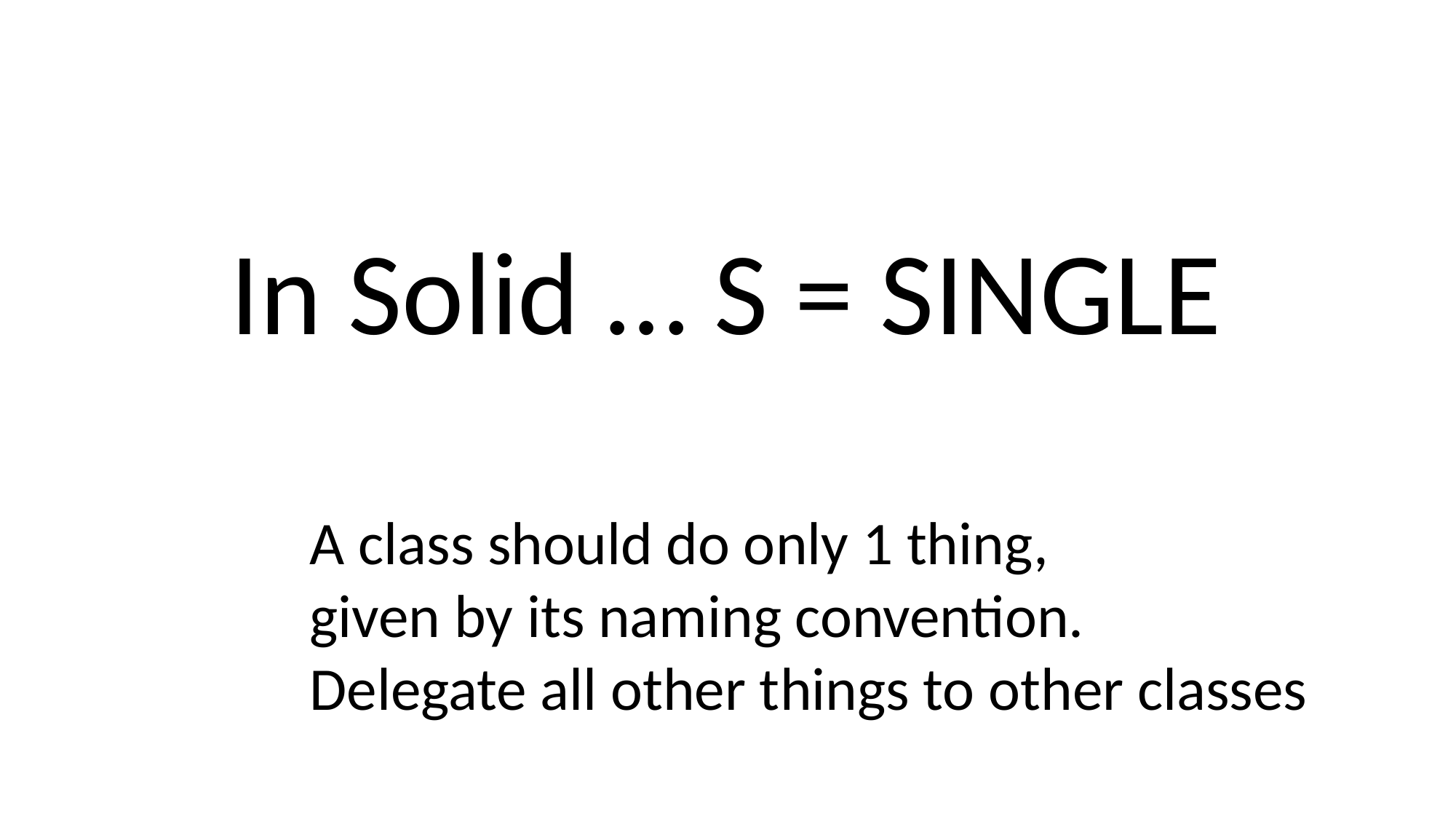

# In Solid … S = SINGLE
A class should do only 1 thing,
given by its naming convention.
Delegate all other things to other classes